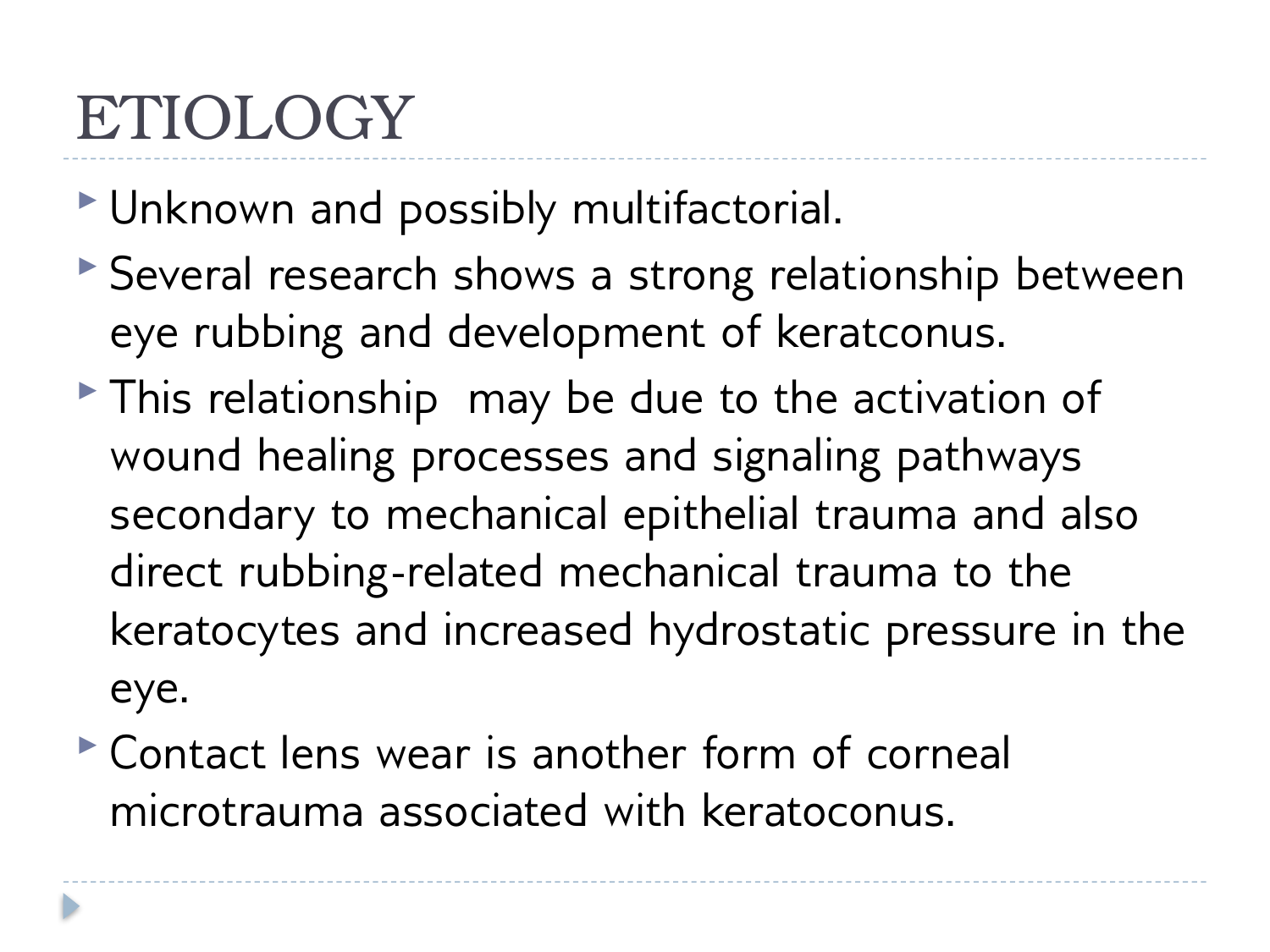

# ETIOLOGY
Unknown and possibly multifactorial.
Several research shows a strong relationship between eye rubbing and development of keratconus.
This relationship  may be due to the activation of wound healing processes and signaling pathways secondary to mechanical epithelial trauma and also direct rubbing-related mechanical trauma to the keratocytes and increased hydrostatic pressure in the eye.
Contact lens wear is another form of corneal microtrauma associated with keratoconus.